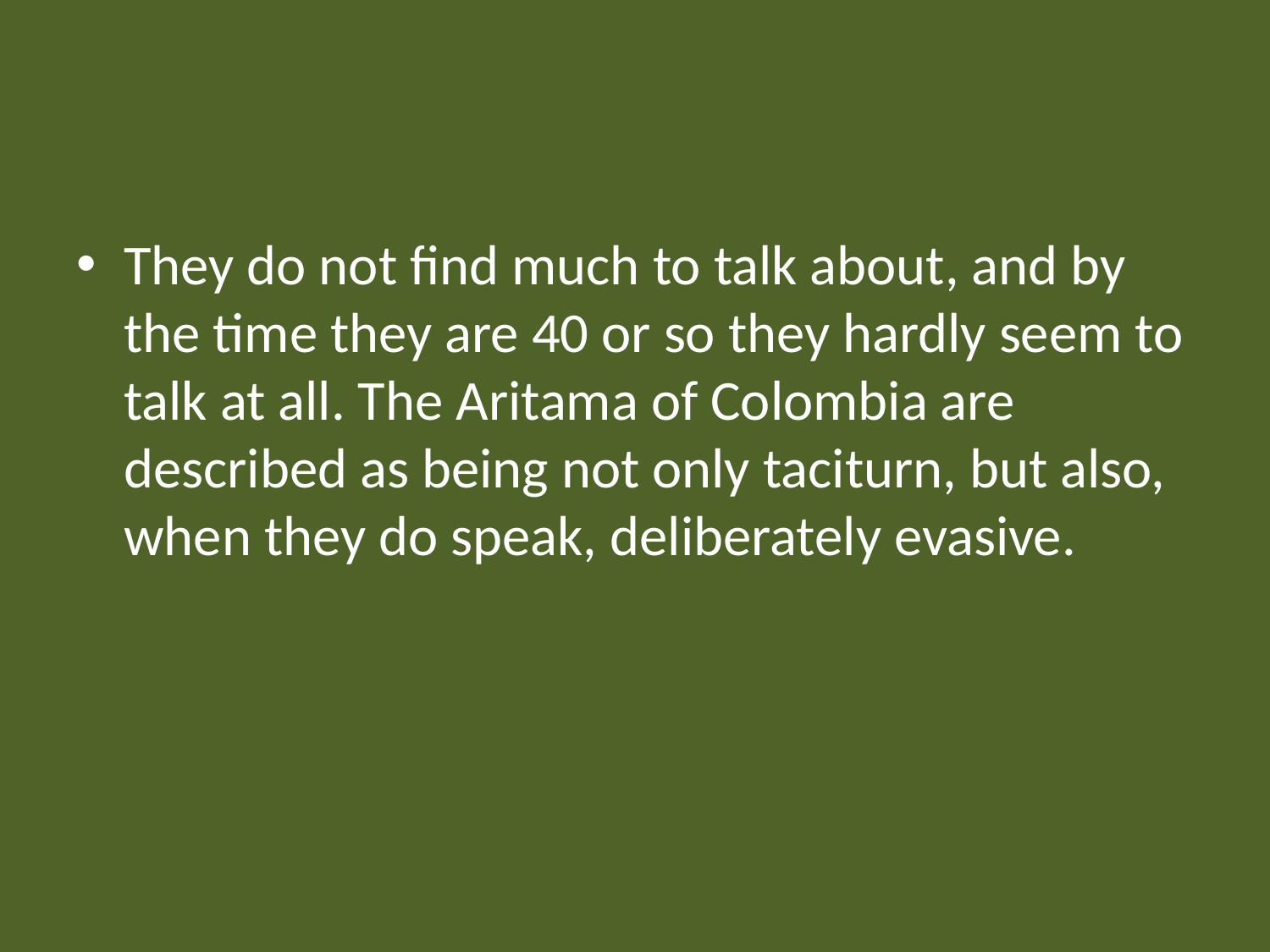

#
They do not find much to talk about, and by the time they are 40 or so they hardly seem to talk at all. The Aritama of Colombia are described as being not only taciturn, but also, when they do speak, deliberately evasive.